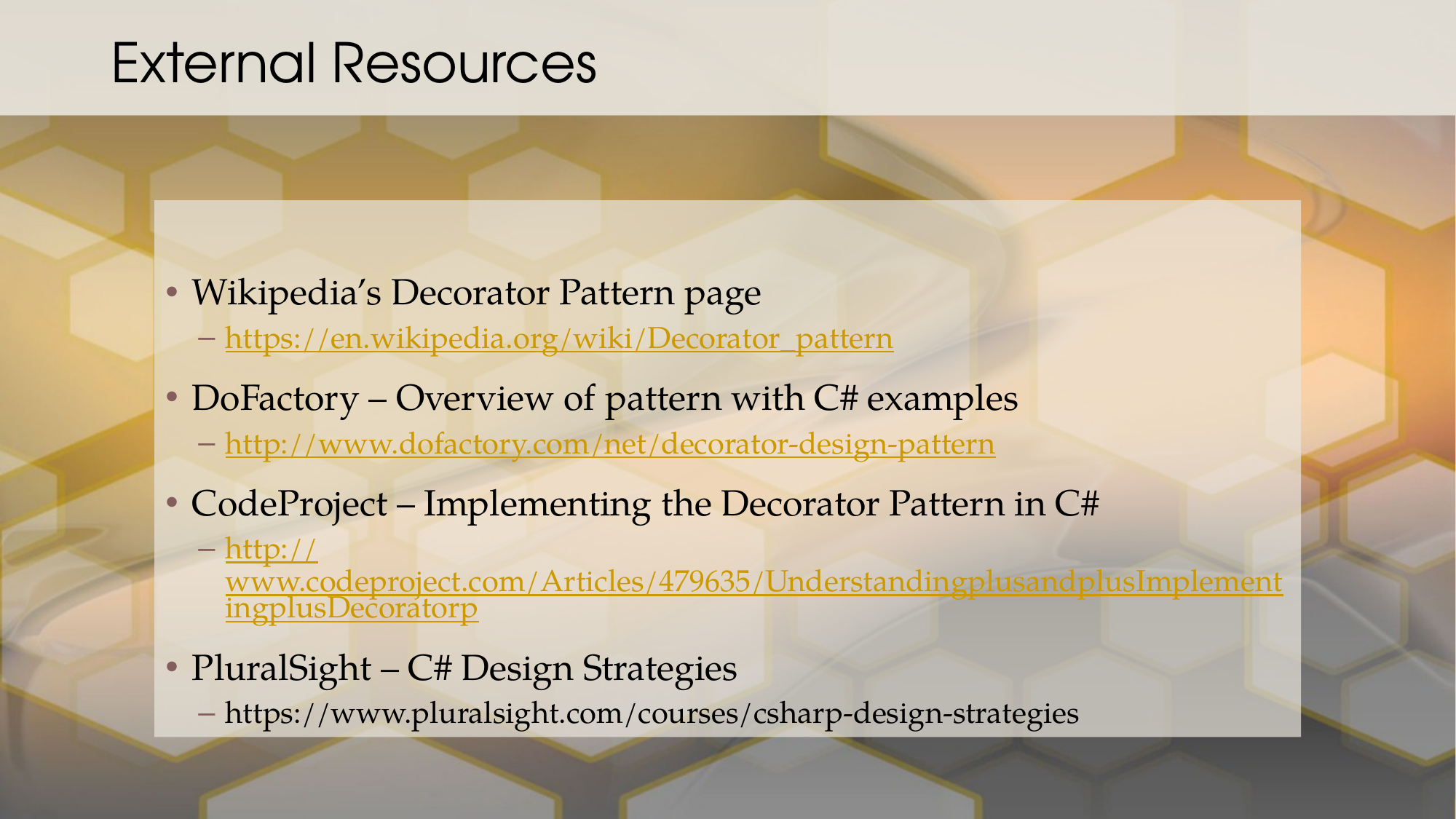

# External Resources

Wikipedia’s Decorator Pattern page
https://en.wikipedia.org/wiki/Decorator_pattern
DoFactory – Overview of pattern with C# examples
http://www.dofactory.com/net/decorator-design-pattern
CodeProject – Implementing the Decorator Pattern in C#
http://www.codeproject.com/Articles/479635/UnderstandingplusandplusImplementingplusDecoratorp
PluralSight – C# Design Strategies
https://www.pluralsight.com/courses/csharp-design-strategies